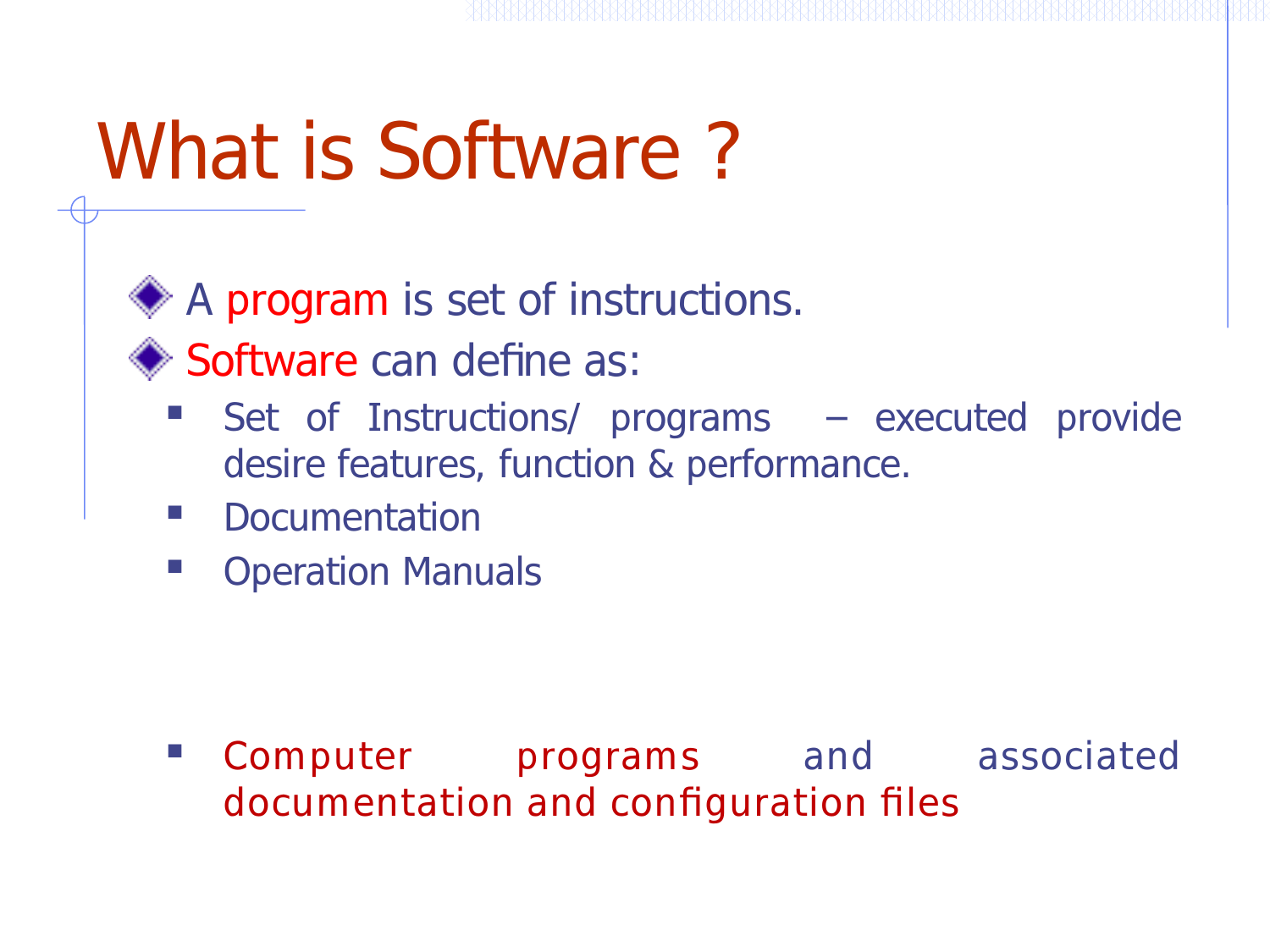

# What is Software ?
 A program is set of instructions.
 Software can define as:
Set of Instructions/ programs  – executed provide desire features, function & performance.
Documentation
Operation Manuals

Computer programs and associated documentation and configuration files